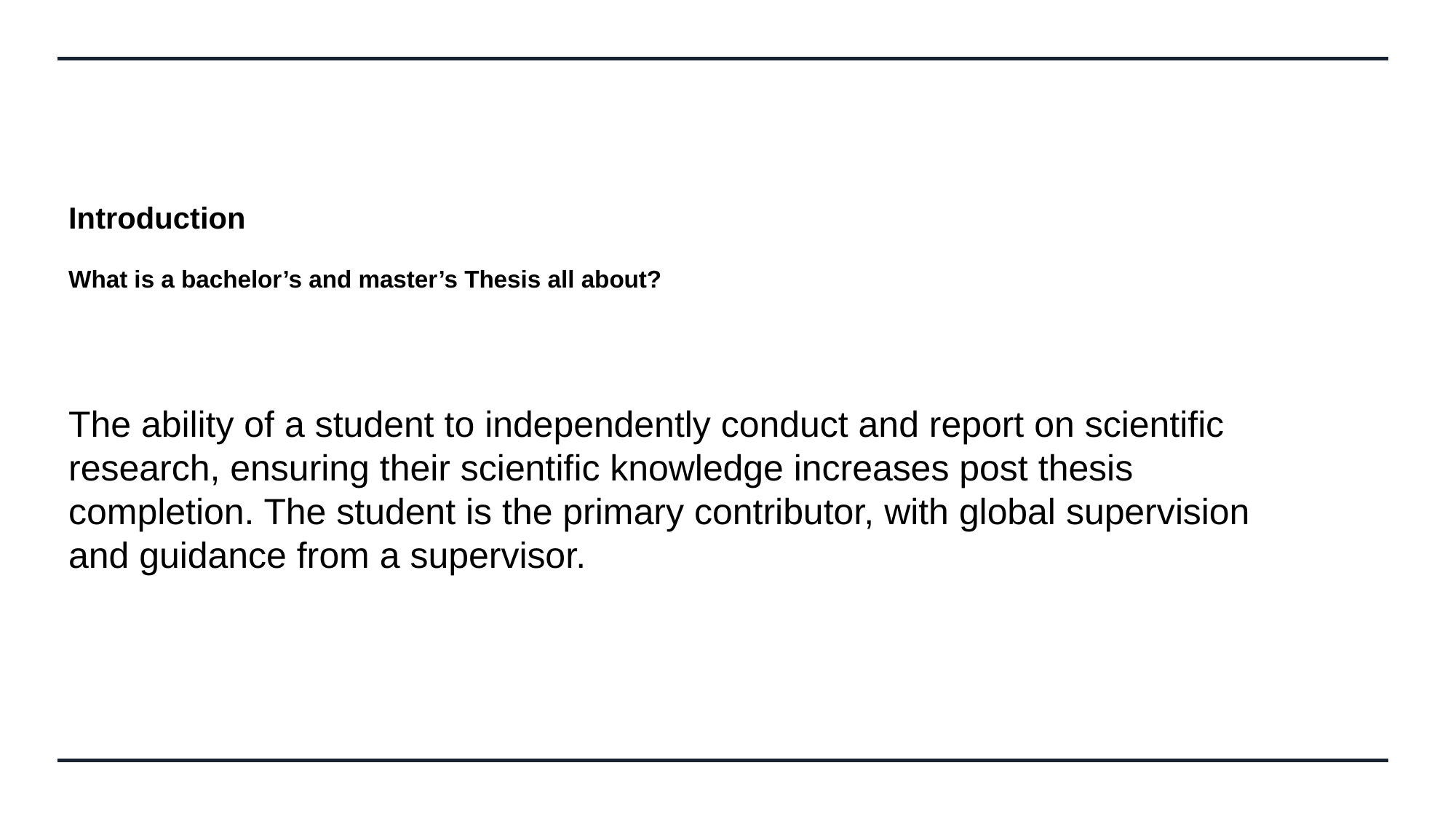

# Introduction What is a bachelor’s and master’s Thesis all about?
The ability of a student to independently conduct and report on scientific research, ensuring their scientific knowledge increases post thesis completion. The student is the primary contributor, with global supervision and guidance from a supervisor.